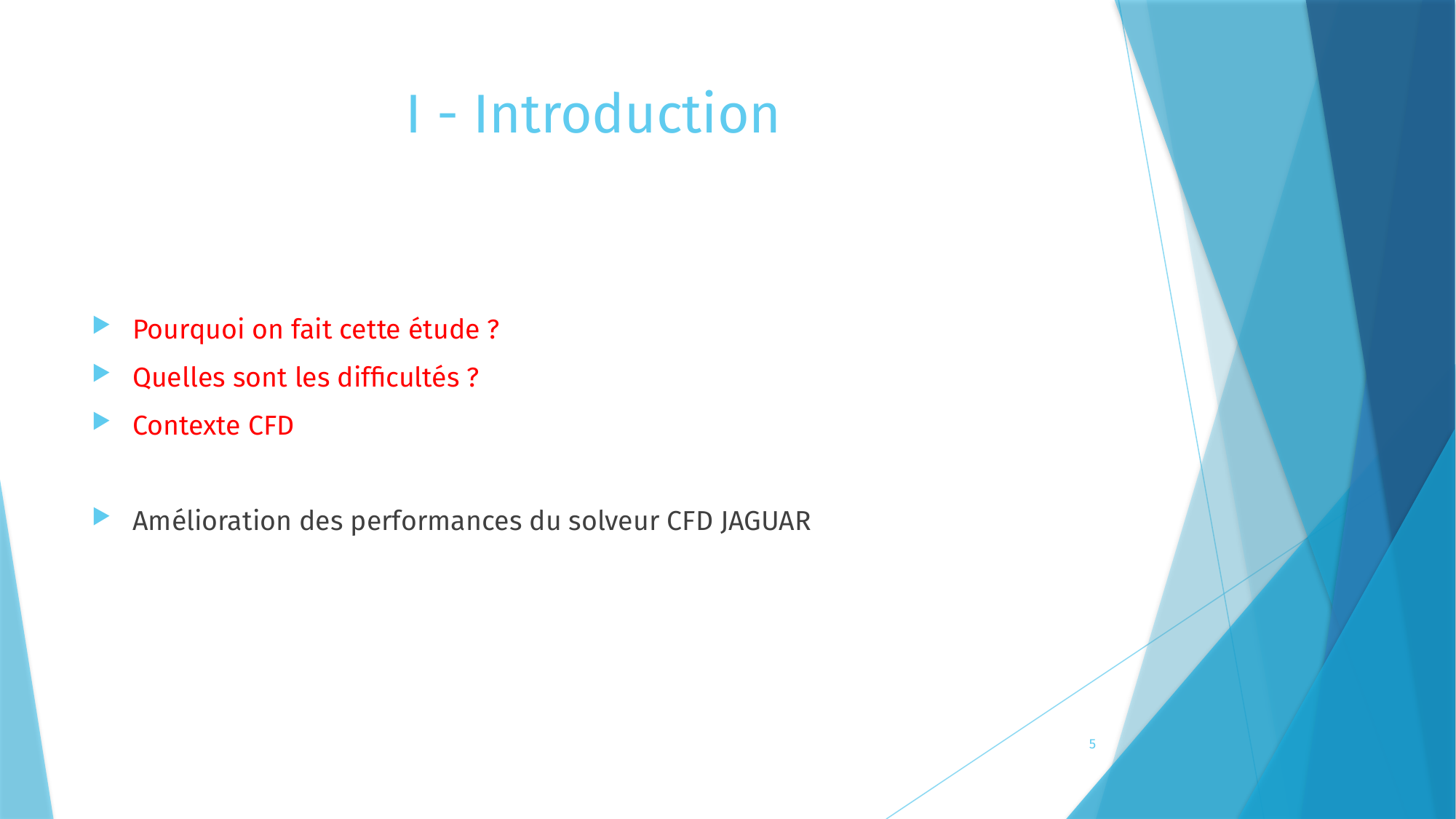

# I - Introduction

Pourquoi on fait cette étude ?
Quelles sont les difficultés ?
Contexte CFD

Amélioration des performances du solveur CFD JAGUAR

5